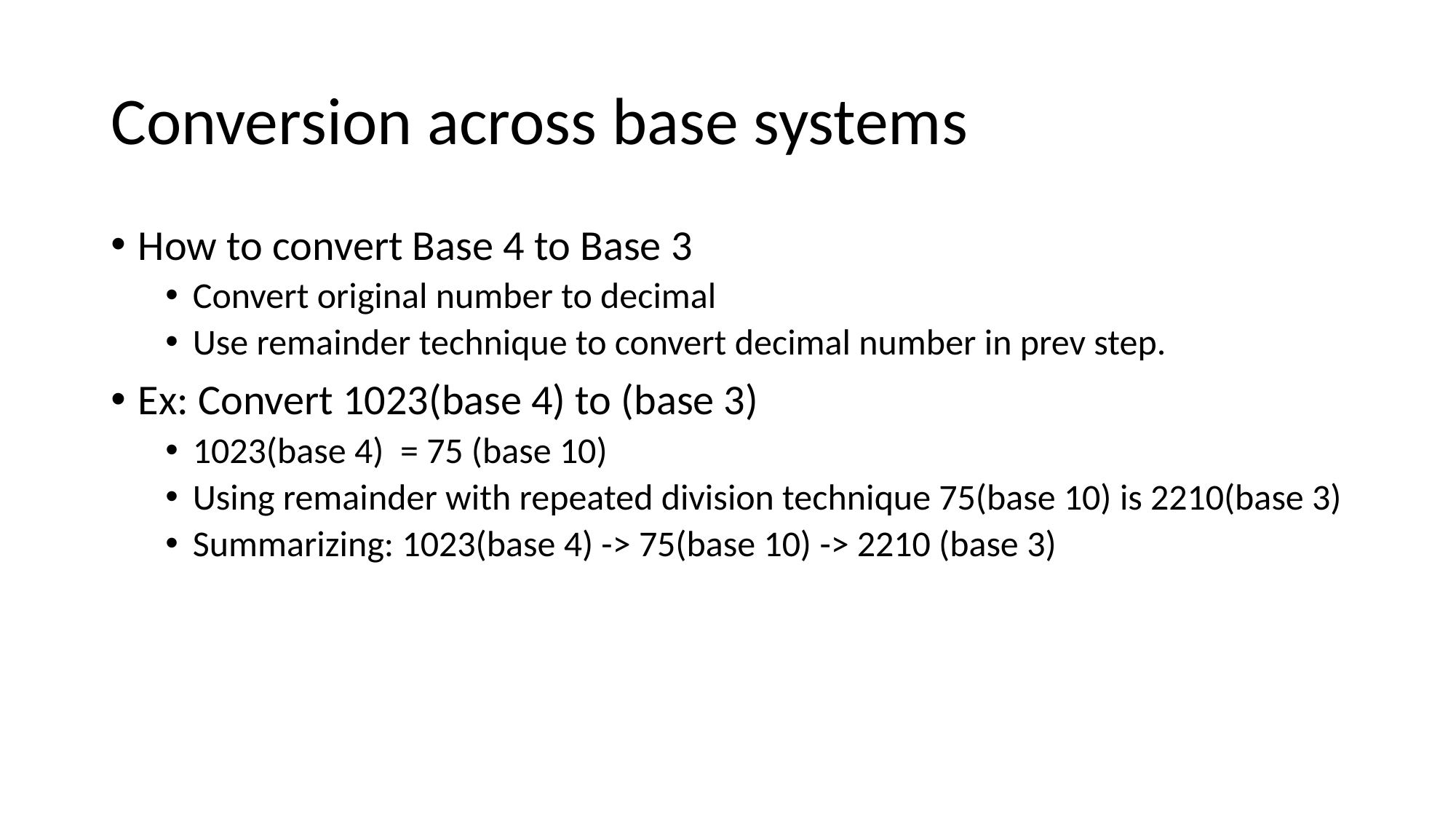

# Conversion across base systems
How to convert Base 4 to Base 3
Convert original number to decimal
Use remainder technique to convert decimal number in prev step.
Ex: Convert 1023(base 4) to (base 3)
1023(base 4)  = 75 (base 10)
Using remainder with repeated division technique 75(base 10) is 2210(base 3)
Summarizing: 1023(base 4) -> 75(base 10) -> 2210 (base 3)